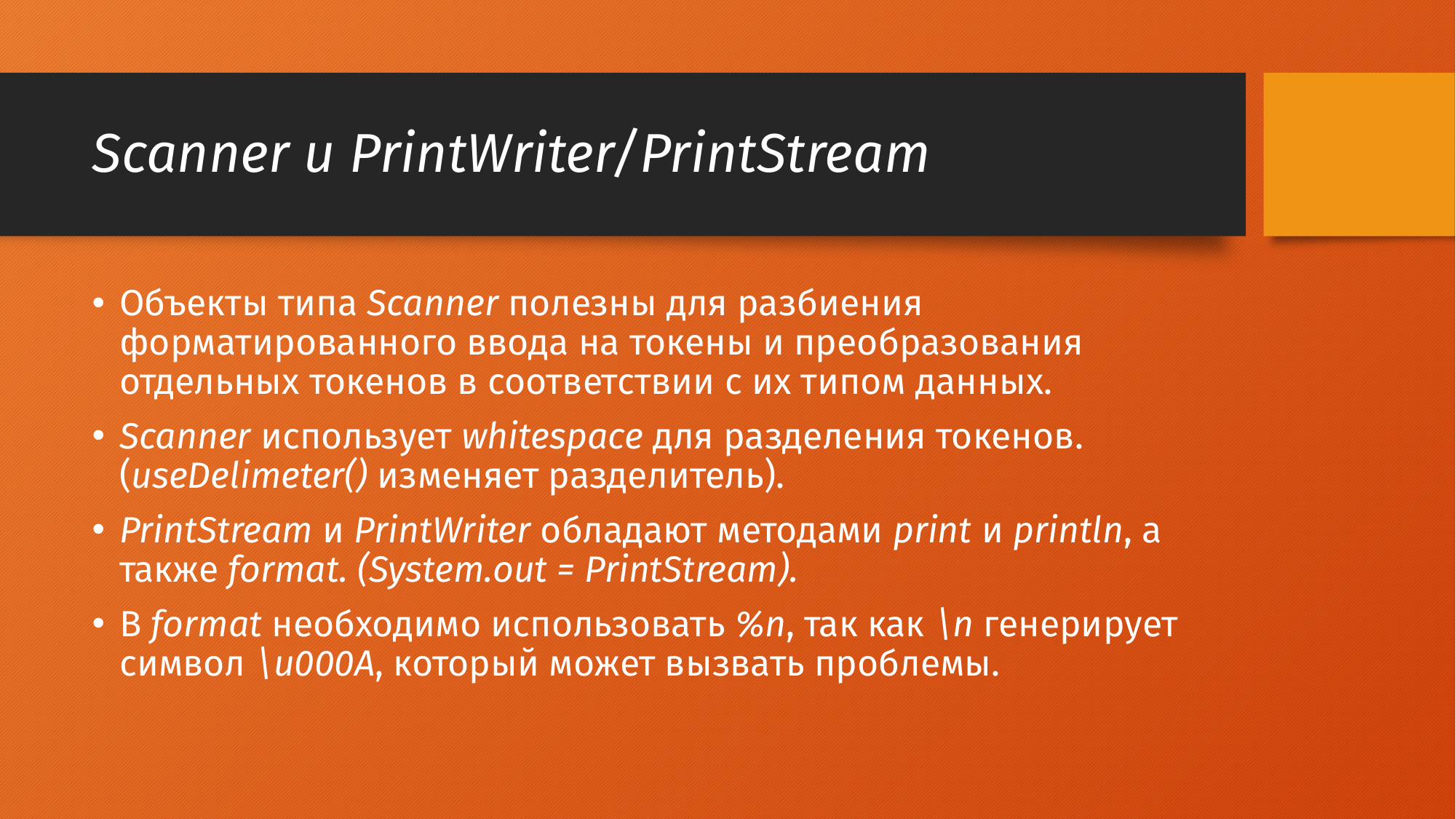

# Scanner и PrintWriter/PrintStream
Объекты типа Scanner полезны для разбиения форматированного ввода на токены и преобразования отдельных токенов в соответствии с их типом данных.
Scanner использует whitespace для разделения токенов. (useDelimeter() изменяет разделитель).
PrintStream и PrintWriter обладают методами print и println, а также format. (System.out = PrintStream).
В format необходимо использовать %n, так как \n генерирует символ \u000A, который может вызвать проблемы.